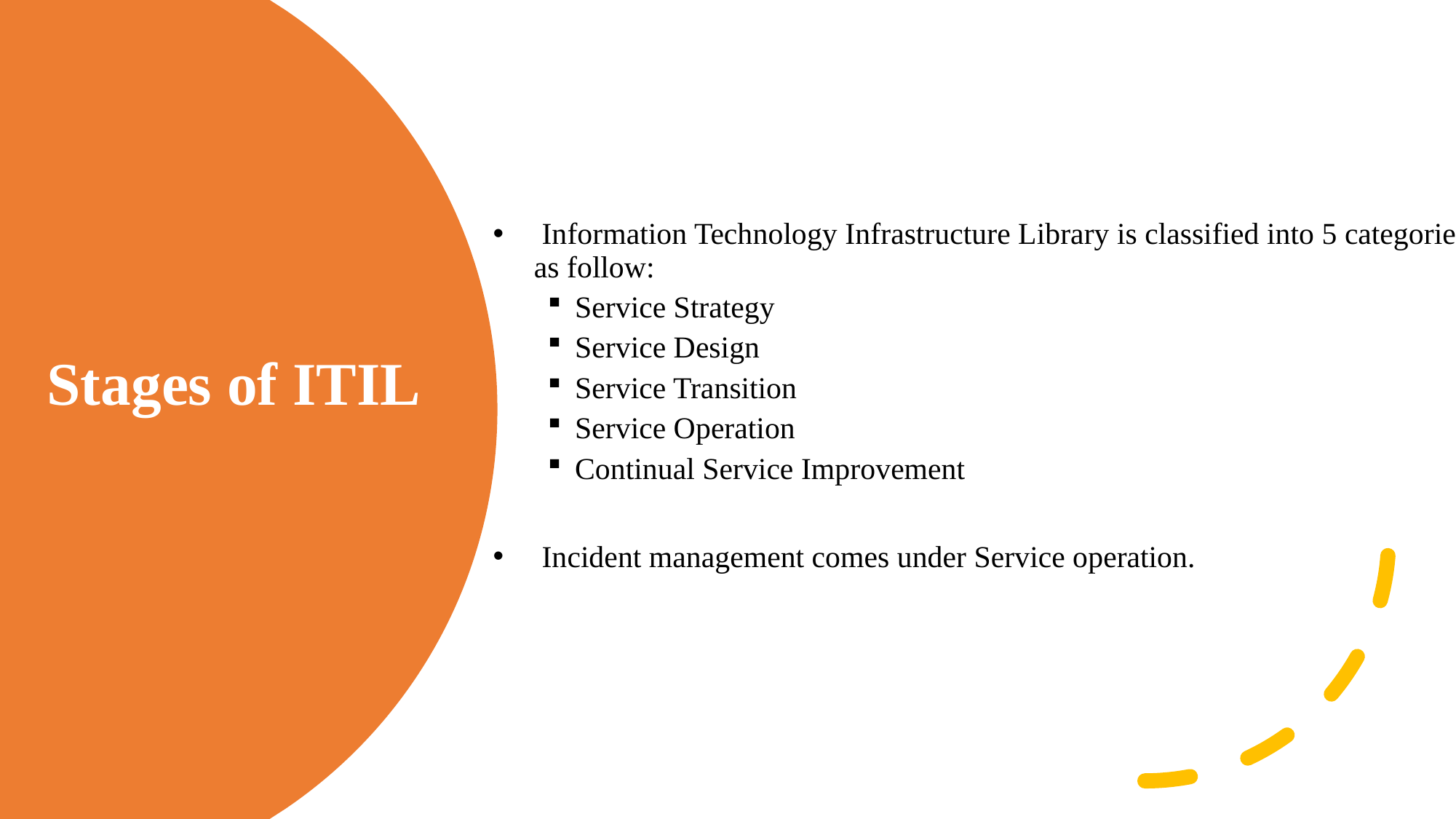

Information Technology Infrastructure Library is classified into 5 categories as follow:
Service Strategy
Service Design
Service Transition
Service Operation
Continual Service Improvement

 Incident management comes under Service operation.

Stages of ITIL